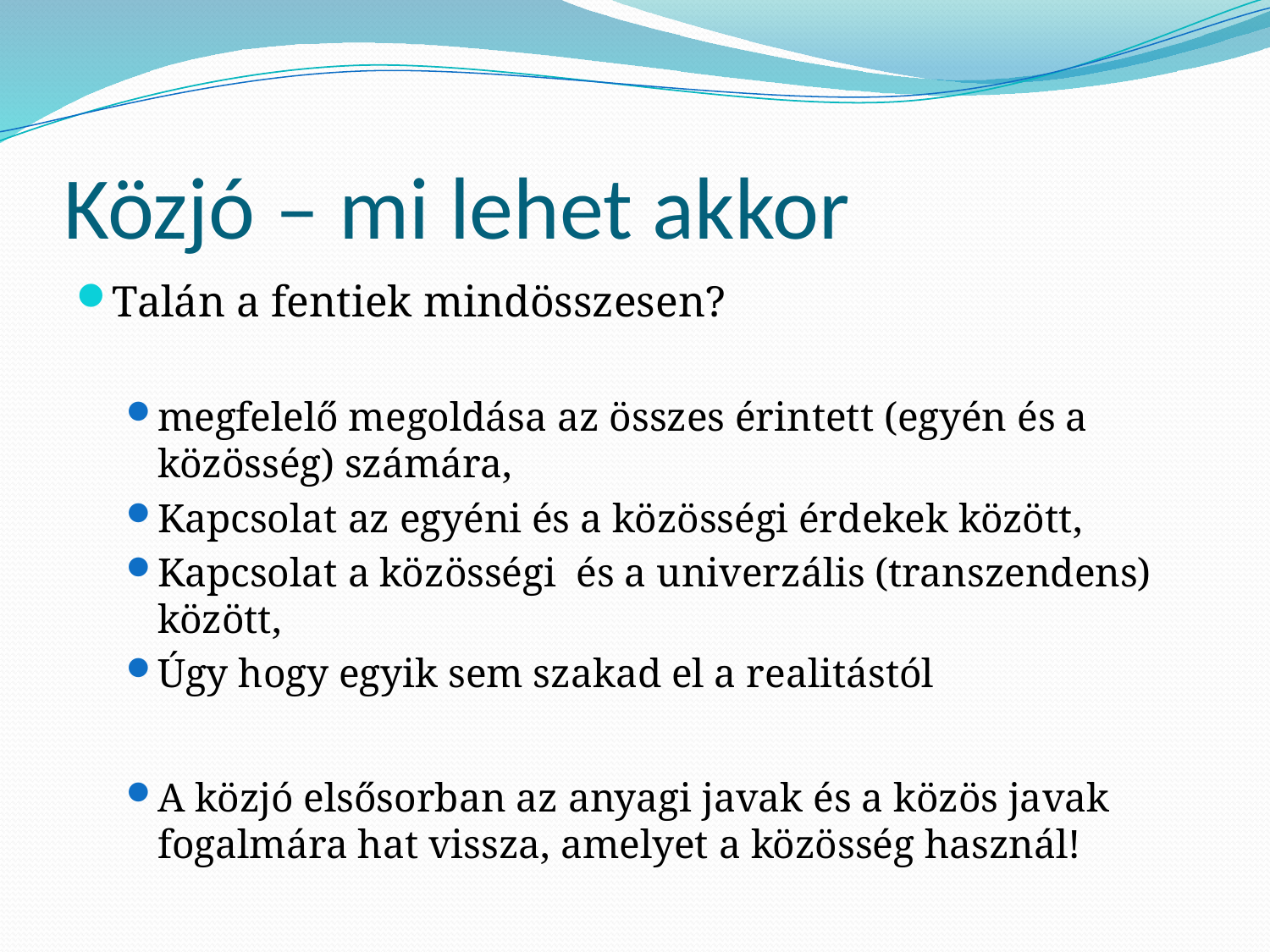

# Közjó – mi lehet akkor
Talán a fentiek mindösszesen?

megfelelő megoldása az összes érintett (egyén és a közösség) számára,
Kapcsolat az egyéni és a közösségi érdekek között,
Kapcsolat a közösségi  és a univerzális (transzendens) között,
Úgy hogy egyik sem szakad el a realitástól

A közjó elsősorban az anyagi javak és a közös javak fogalmára hat vissza, amelyet a közösség használ!